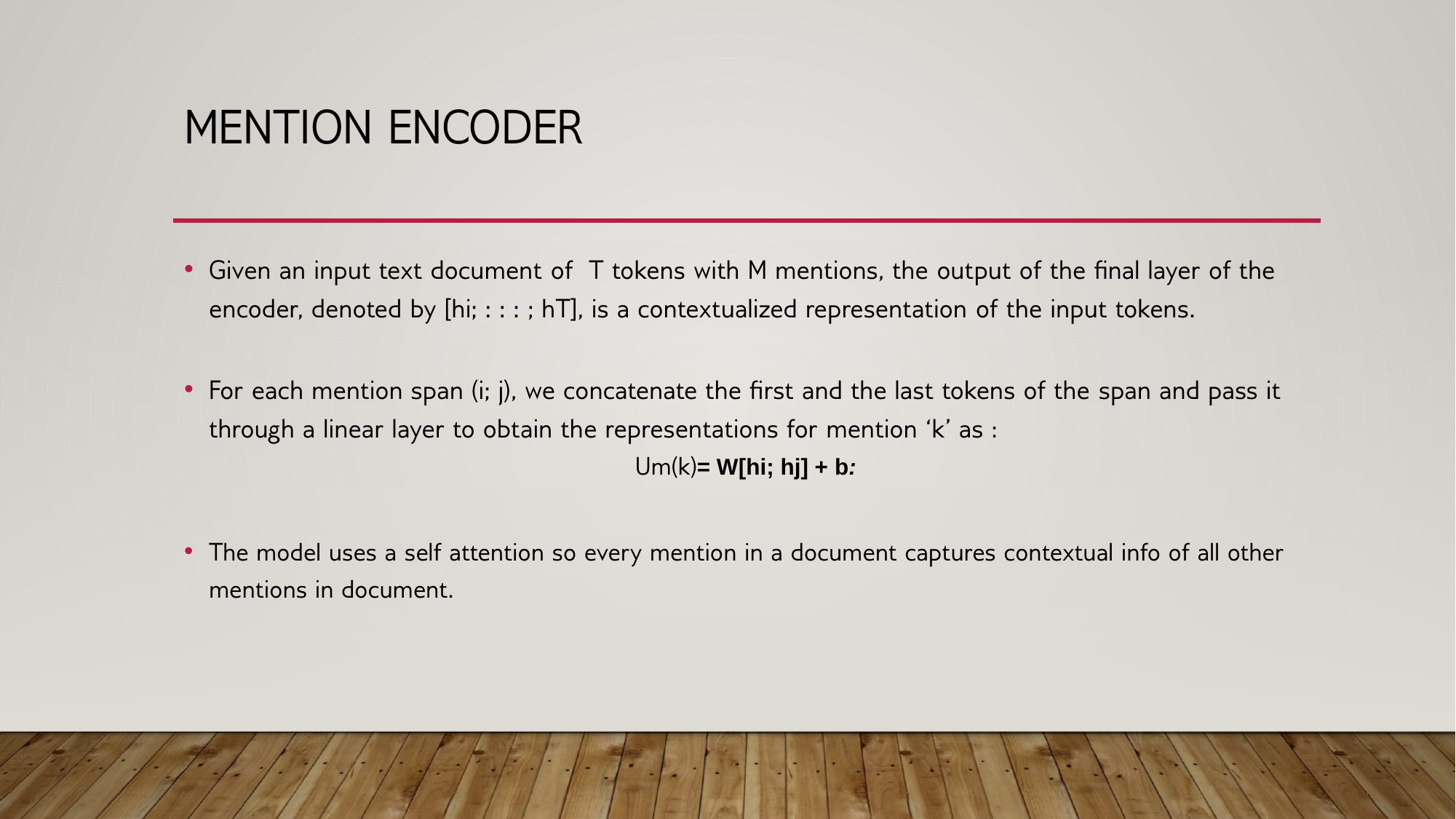

# Mention Encoder
Given an input text document of  T tokens with M mentions, the output of the final layer of the encoder, denoted by [hi; : : : ; hT], is a contextualized representation of the input tokens.
For each mention span (i; j), we concatenate the first and the last tokens of the span and pass it through a linear layer to obtain the representations for mention ‘k’ as :
		                                        Um(k)= W[hi; hj] + b:
The model uses a self attention so every mention in a document captures contextual info of all other mentions in document.